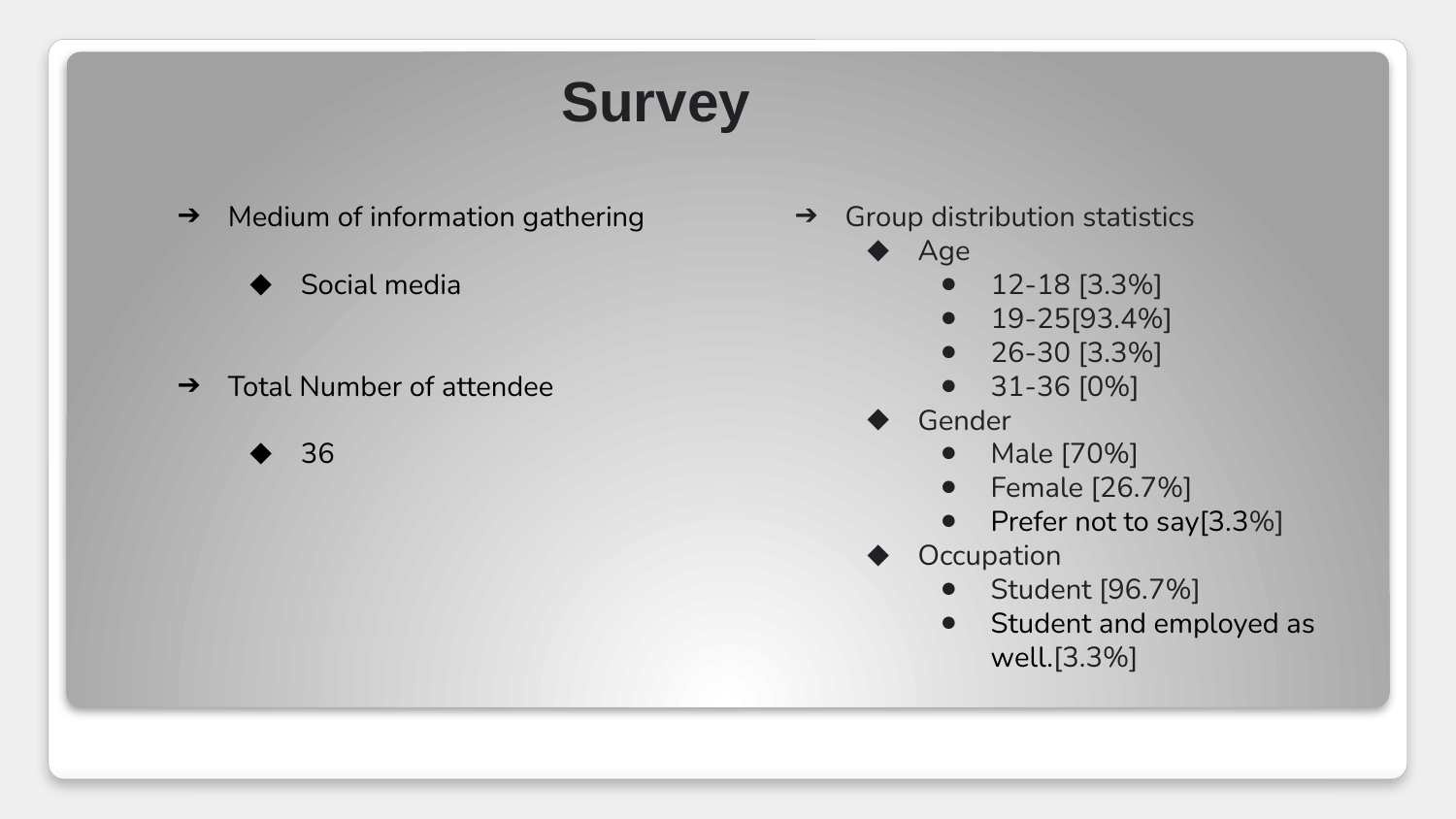

Survey
Medium of information gathering

Social media

Total Number of attendee

36
Group distribution statistics
Age
12-18 [3.3%]
19-25[93.4%]
26-30 [3.3%]
31-36 [0%]
Gender
Male [70%]
Female [26.7%]
Prefer not to say[3.3%]
Occupation
Student [96.7%]
Student and employed as well.[3.3%]